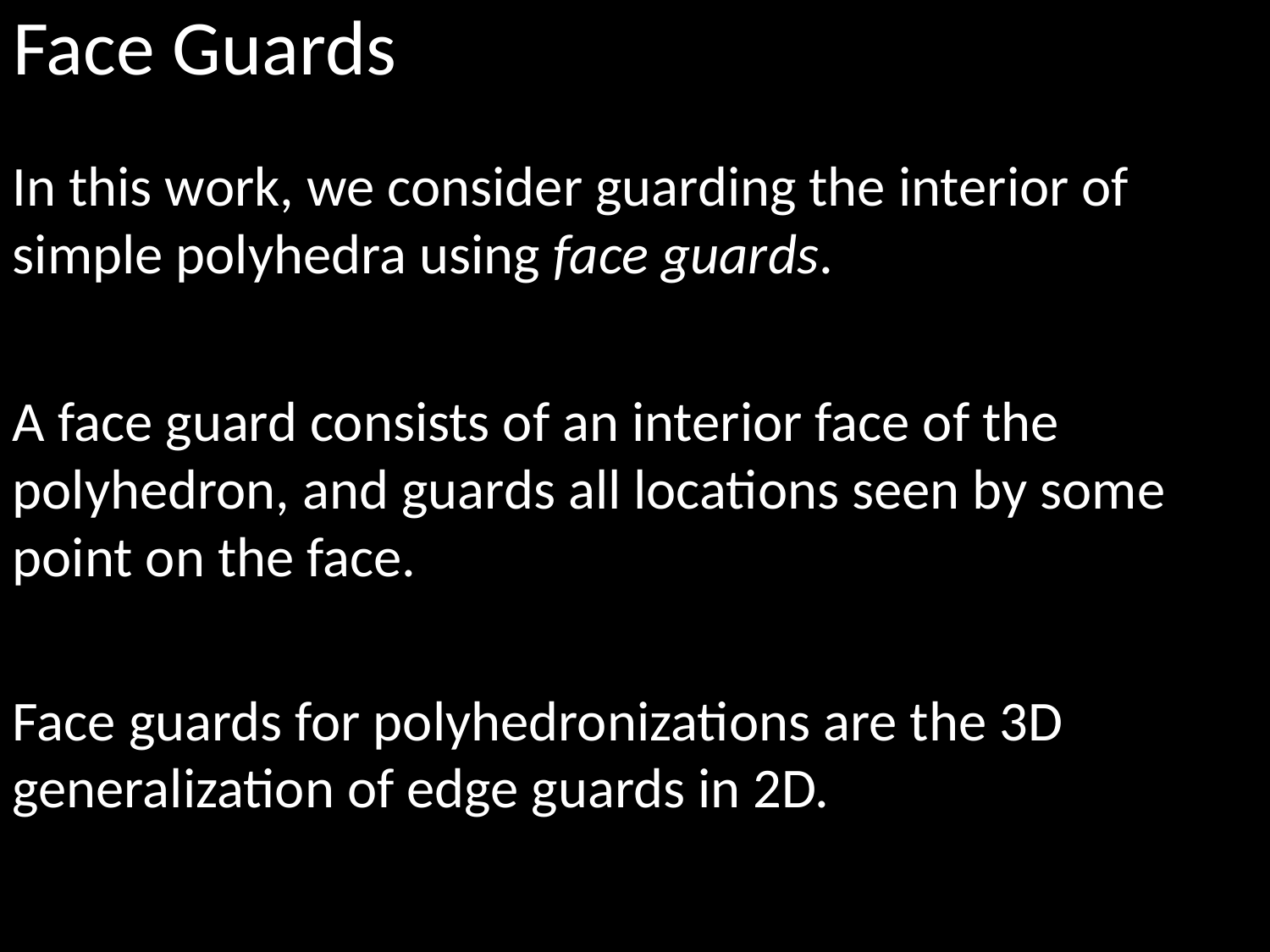

# Face Guards
In this work, we consider guarding the interior of
simple polyhedra using face guards.
A face guard consists of an interior face of the
polyhedron, and guards all locations seen by some
point on the face.
Face guards for polyhedronizations are the 3D
generalization of edge guards in 2D.